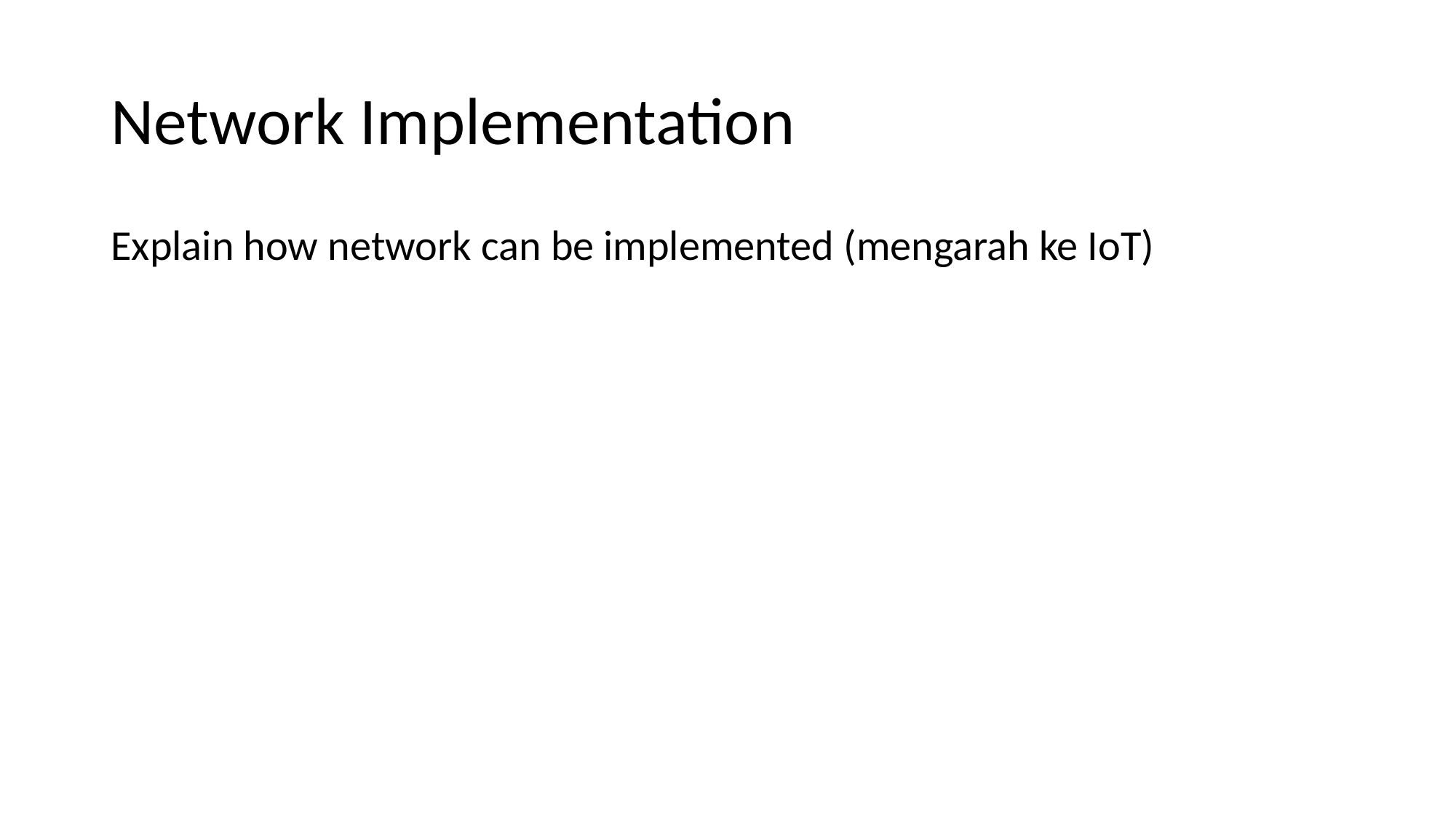

# Network Implementation
Explain how network can be implemented (mengarah ke IoT)